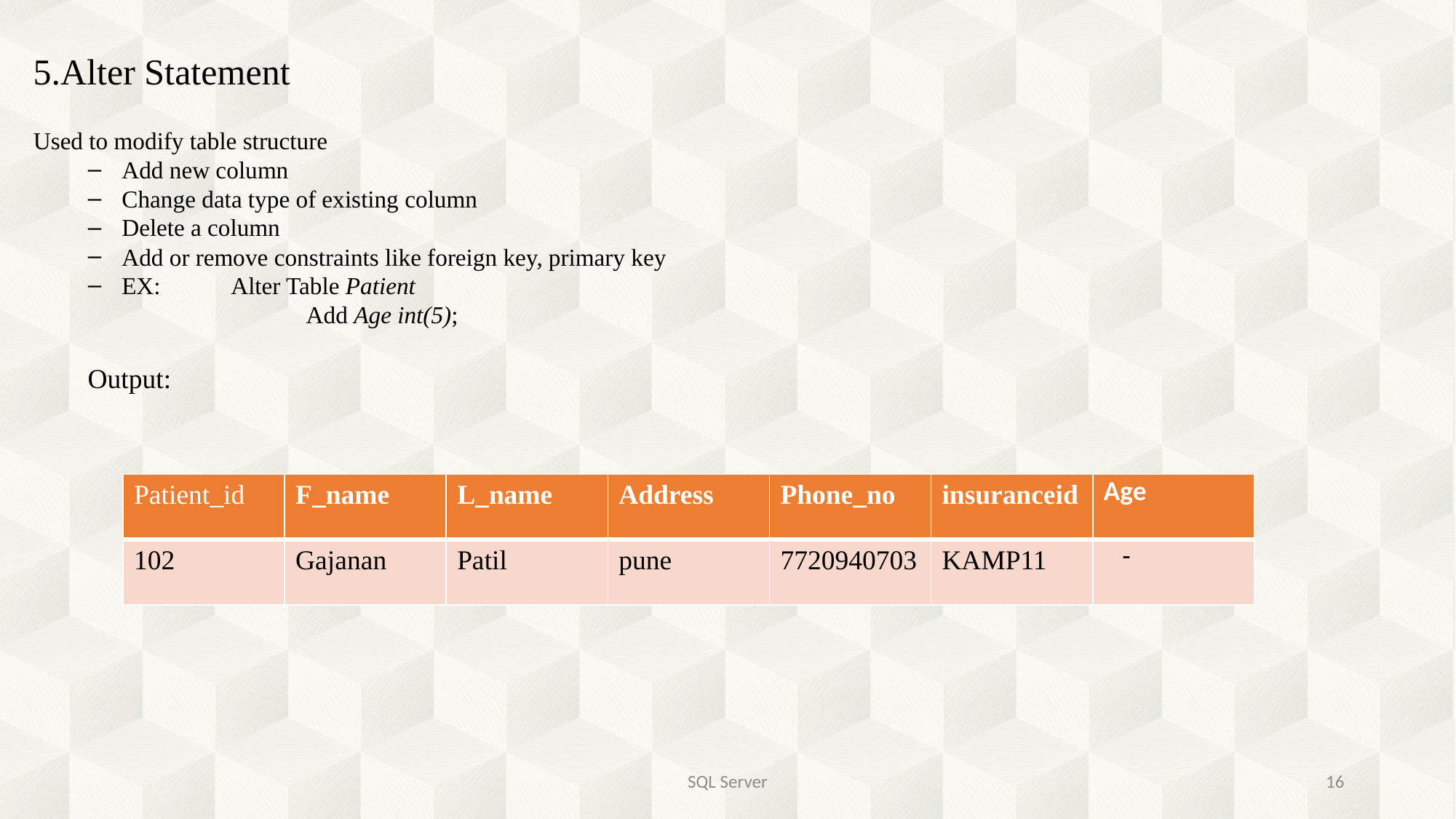

5.Alter Statement

Used to modify table structure
Add new column
Change data type of existing column
Delete a column
Add or remove constraints like foreign key, primary key
EX:	Alter Table Patient
		Add Age int(5);

Output:

| Patient\_id | F\_name | L\_name | Address | Phone\_no | insuranceid | Age |
| --- | --- | --- | --- | --- | --- | --- |
| 102 | Gajanan | Patil | pune | 7720940703 | KAMP11 | - |
SQL Server
16